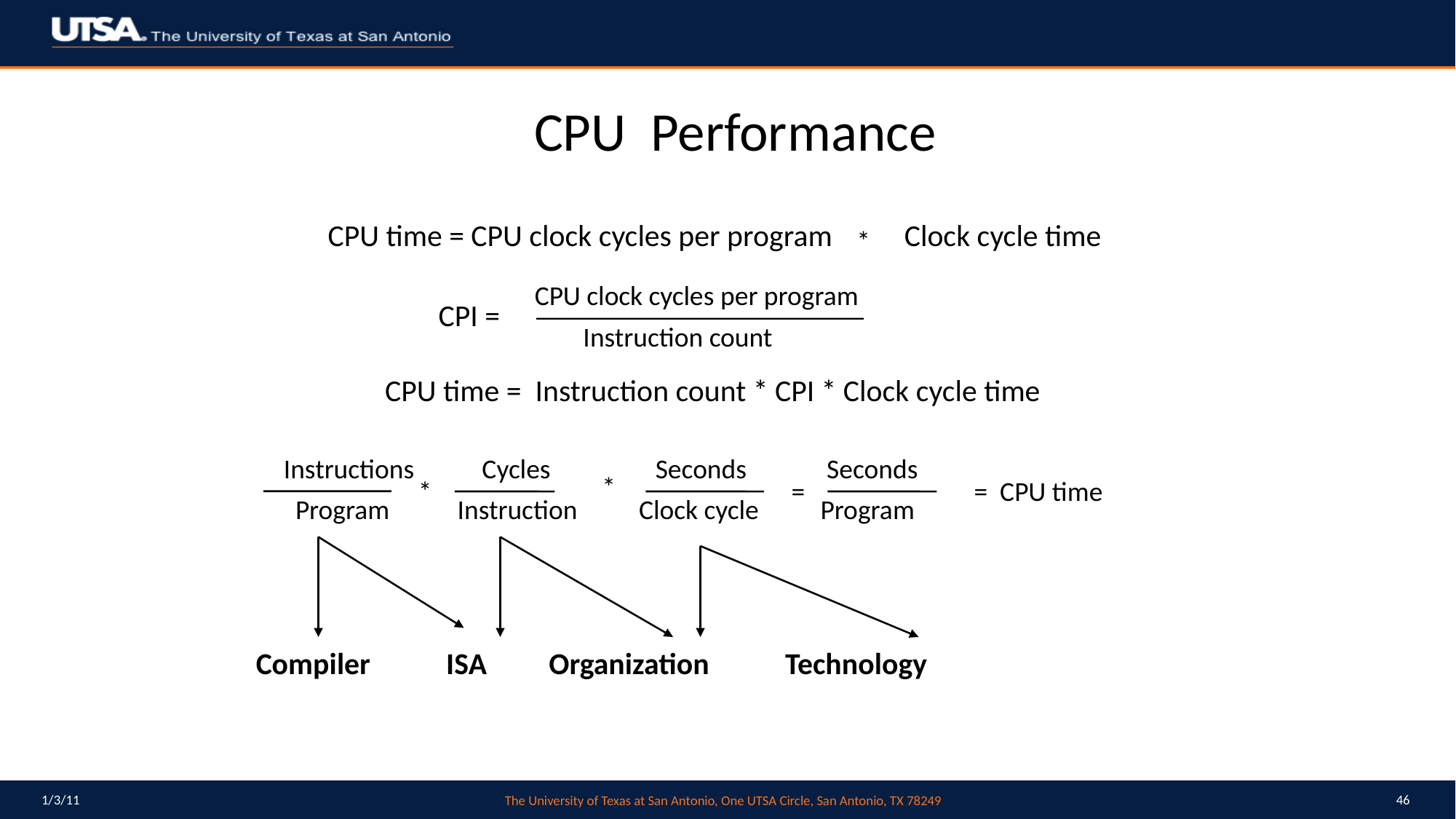

CPU  Performance
CPU time = CPU clock cycles per program
Clock cycle time
*
CPU clock cycles per program
CPI =
Instruction count

CPU time =  Instruction count * CPI * Clock cycle time
Instructions           Cycles                 Seconds             Seconds
*
=
=  CPU time
*
Program           Instruction          Clock cycle          Program

Compiler           ISA         Organization           Technology